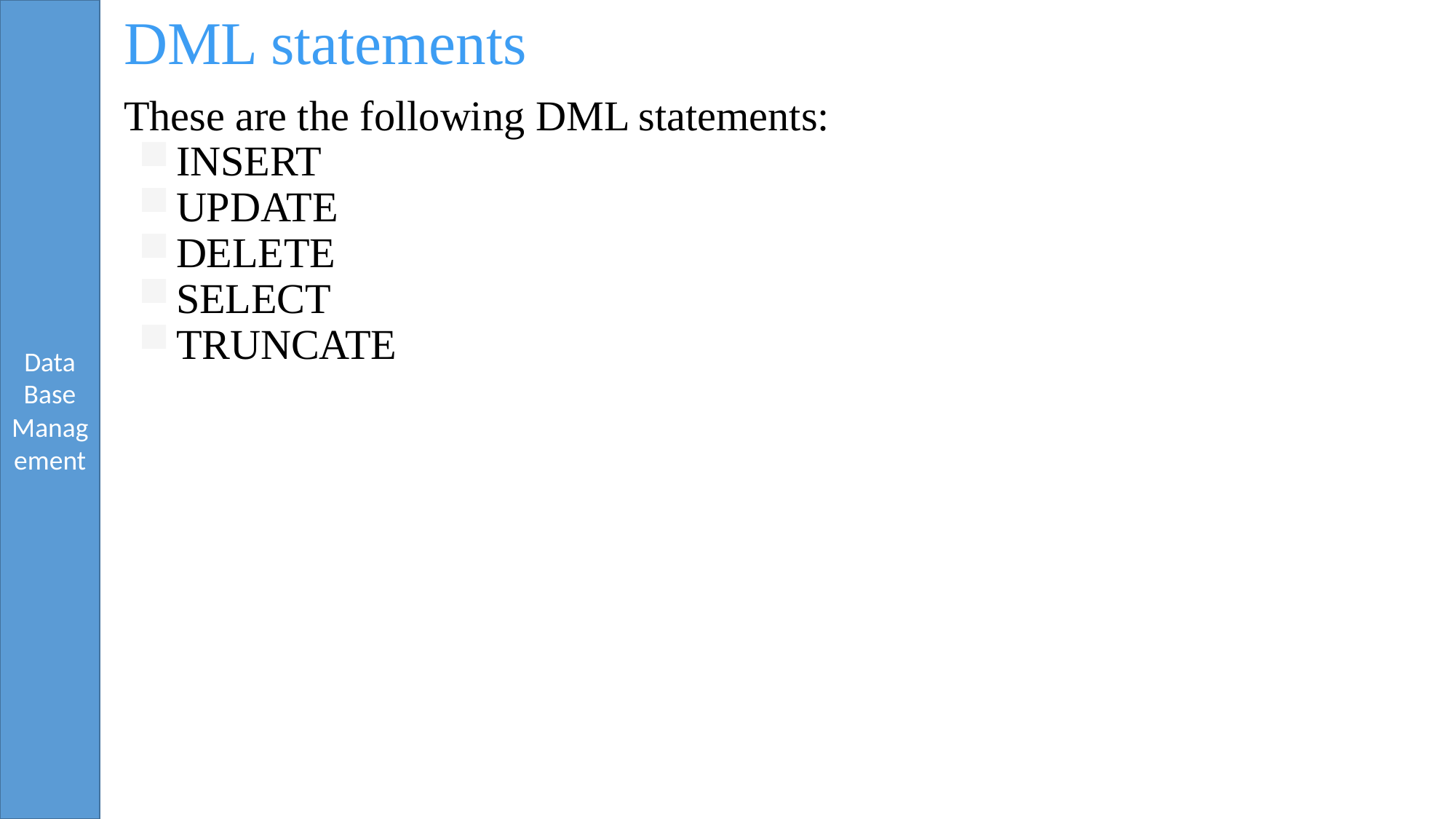

# DML statements
These are the following DML statements:
INSERT
UPDATE
DELETE
SELECT
TRUNCATE